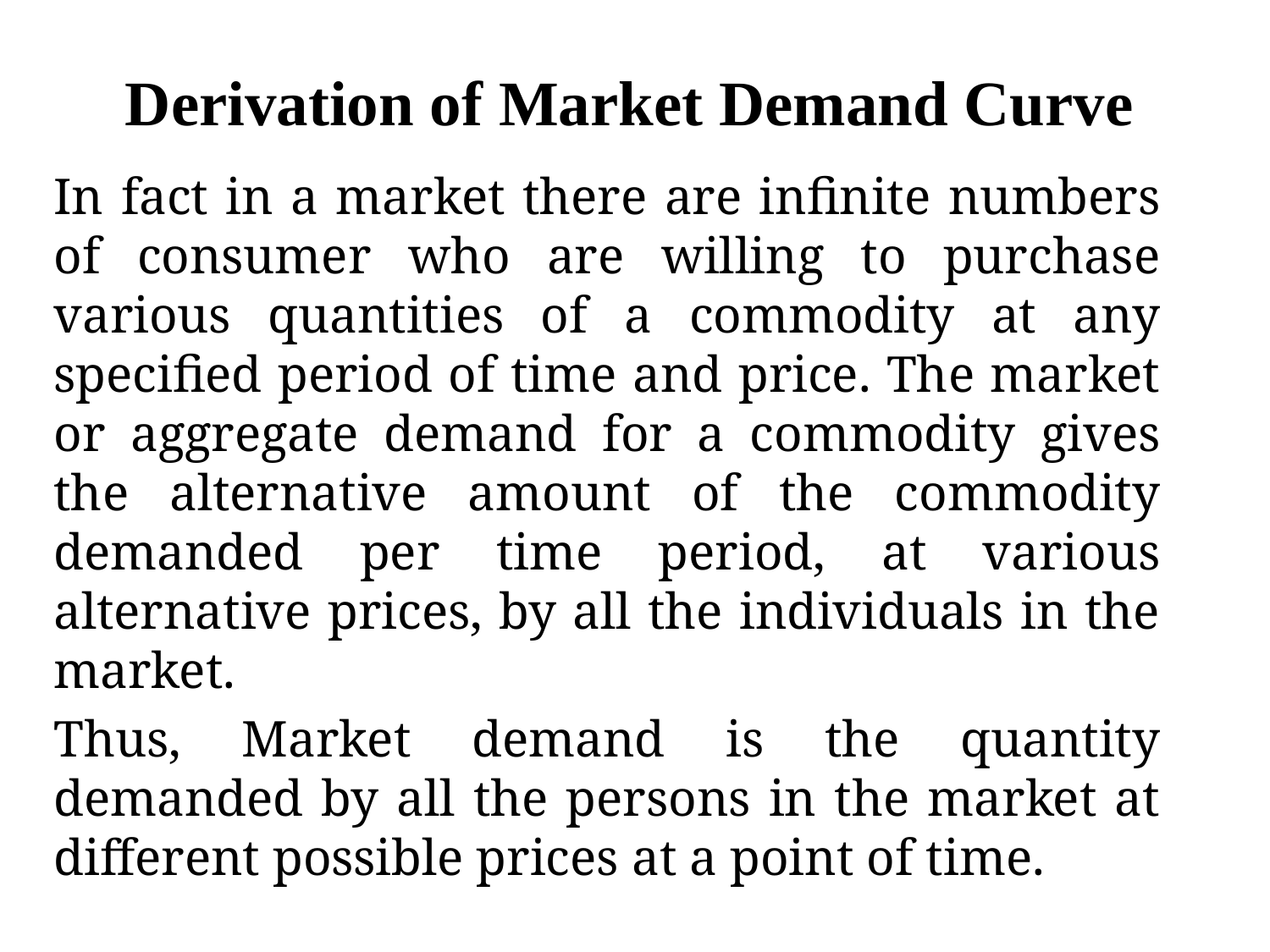

# Derivation of Market Demand Curve
In fact in a market there are infinite numbers of consumer who are willing to purchase various quantities of a commodity at any specified period of time and price. The market or aggregate demand for a commodity gives the alternative amount of the commodity demanded per time period, at various alternative prices, by all the individuals in the market.
Thus, Market demand is the quantity demanded by all the persons in the market at different possible prices at a point of time.